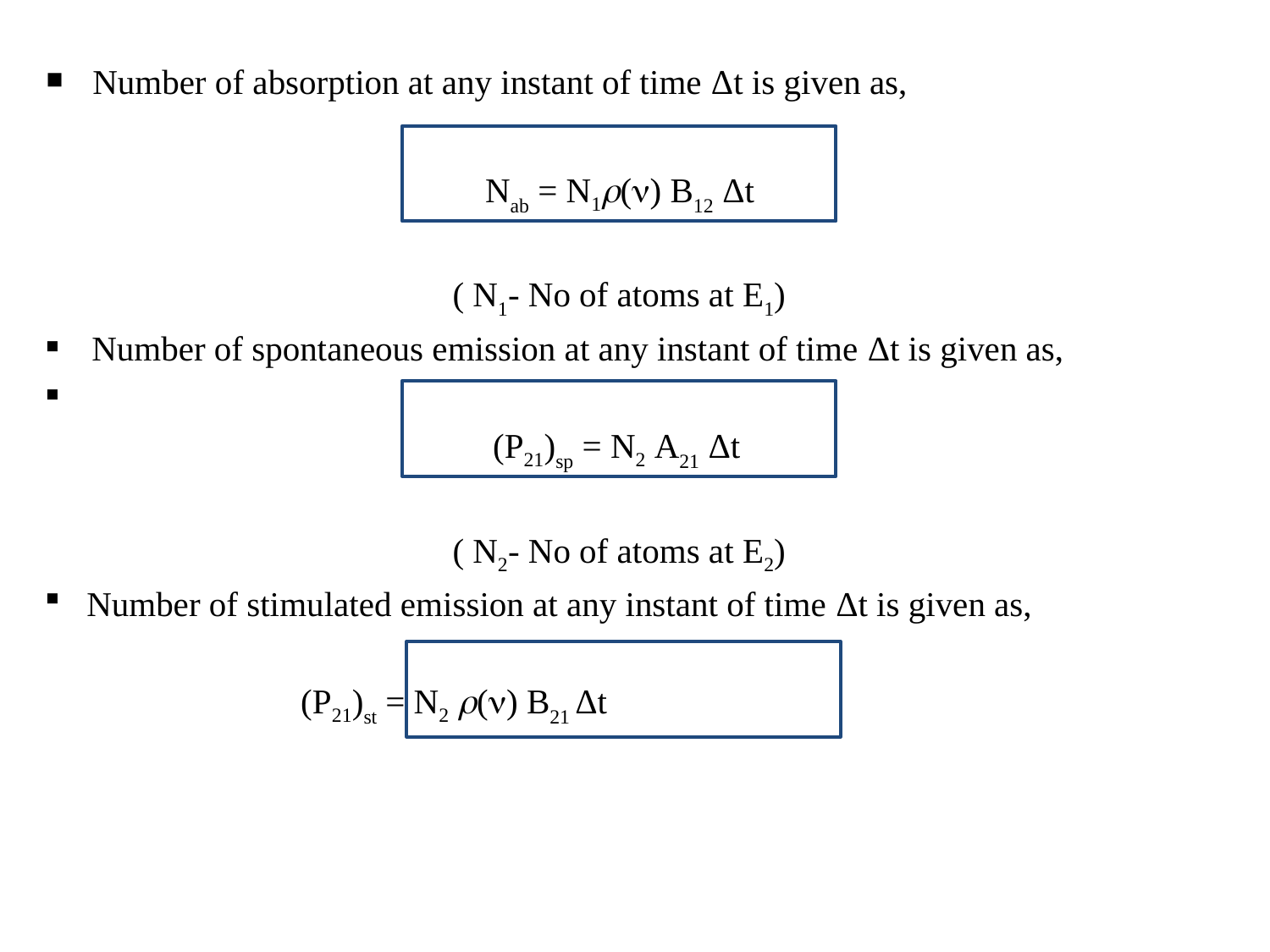

Number of absorption at any instant of time Δt is given as,

  Nab = N1ρ(ν) B12 Δt

( N1- No of atoms at E1)
 Number of spontaneous emission at any instant of time Δt is given as,

(P21)sp = N2 A21 Δt

( N2- No of atoms at E2)
Number of stimulated emission at any instant of time Δt is given as,

 (P21)st = N2 ρ(ν) B21 Δt